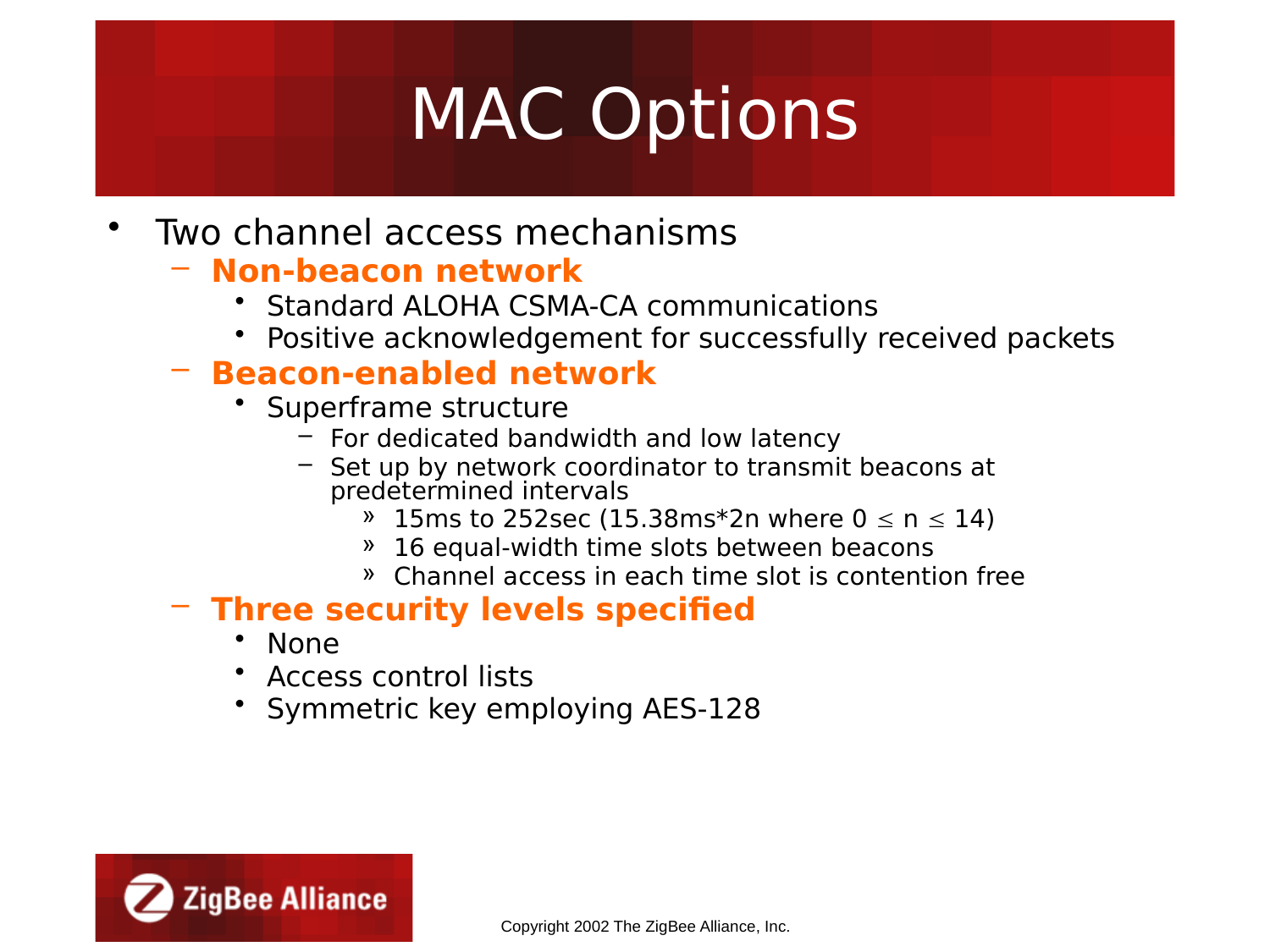

# MAC Options
Two channel access mechanisms
Non-beacon network
Standard ALOHA CSMA-CA communications
Positive acknowledgement for successfully received packets
Beacon-enabled network
Superframe structure
For dedicated bandwidth and low latency
Set up by network coordinator to transmit beacons at predetermined intervals
15ms to 252sec (15.38ms*2n where 0 ≤ n ≤ 14)
16 equal-width time slots between beacons
Channel access in each time slot is contention free
Three security levels specified
None
Access control lists
Symmetric key employing AES-128
Copyright 2002 The ZigBee Alliance, Inc.